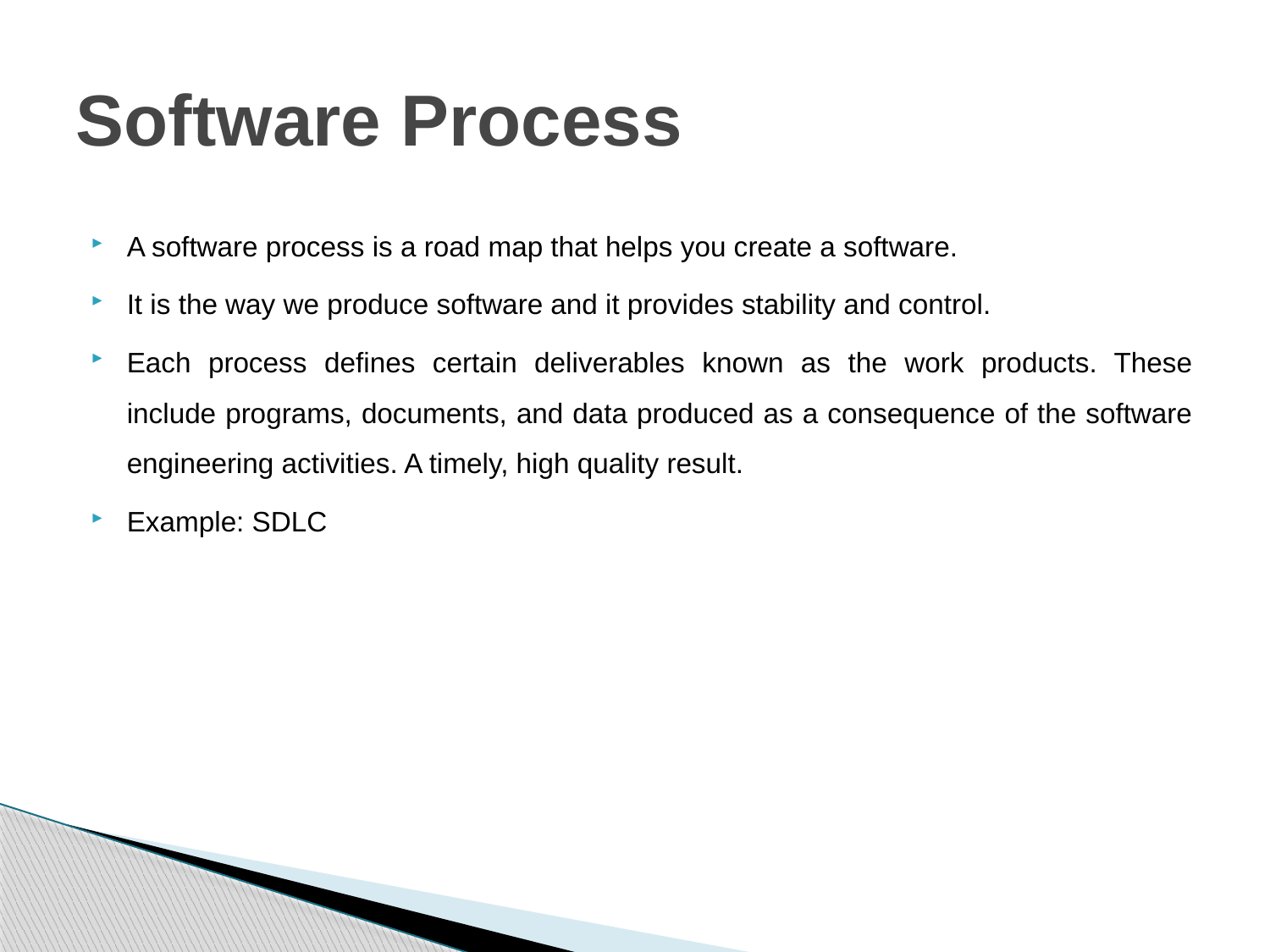

# Software Process
A software process is a road map that helps you create a software.
It is the way we produce software and it provides stability and control.
Each process defines certain deliverables known as the work products. These include programs, documents, and data produced as a consequence of the software engineering activities. A timely, high quality result.
Example: SDLC